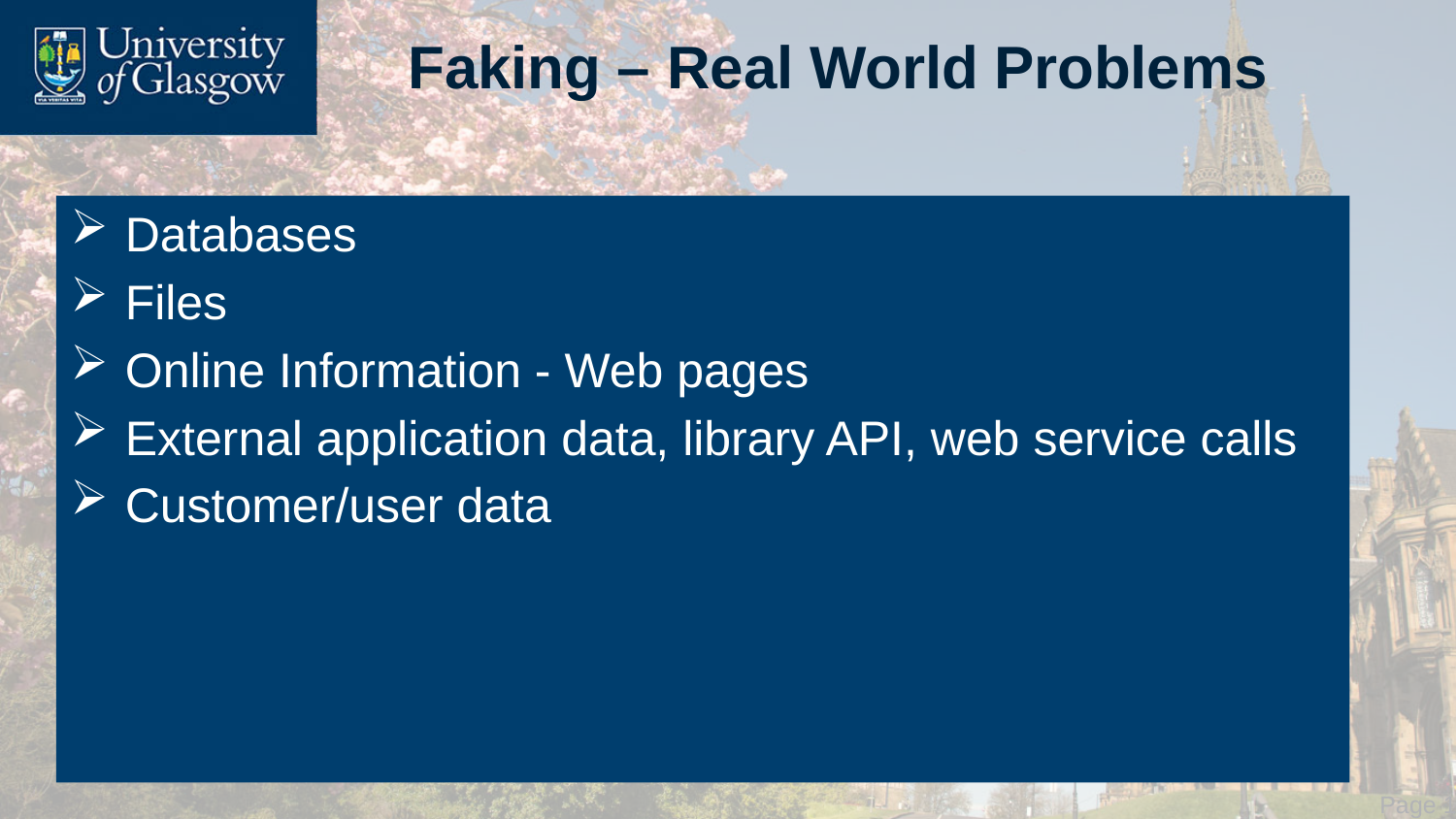

# Faking – Real World Problems
Databases
Files
Online Information - Web pages
External application data, library API, web service calls
Customer/user data

 Page 11